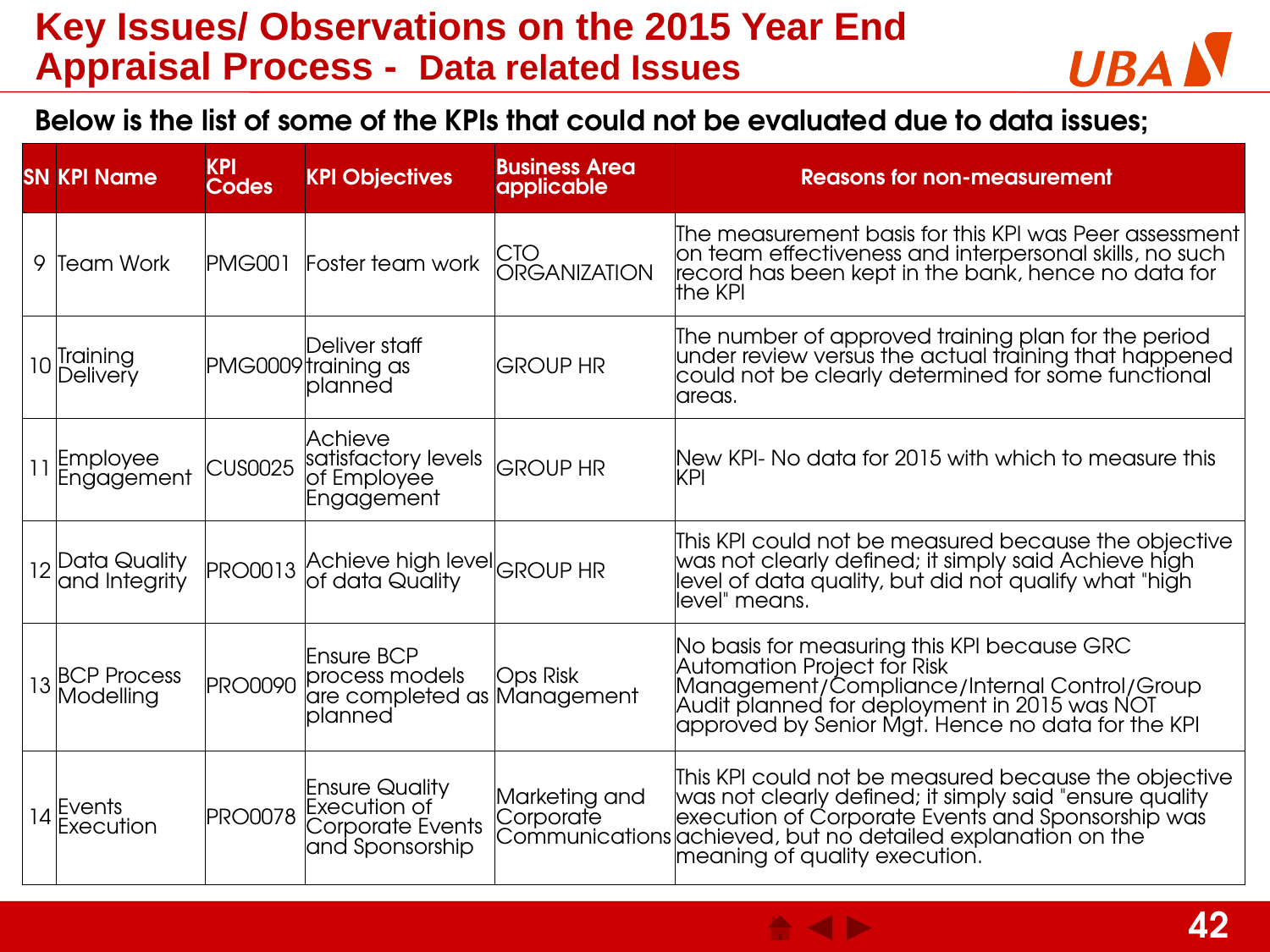

Key Issues/ Observations on the 2015 Year End Appraisal Process -  Data related Issues
Below is the list of some of the KPIs that could not be evaluated due to data issues;
| SN | KPI Name | KPI Codes | KPI Objectives | Business Area applicable | Reasons for non-measurement |
| --- | --- | --- | --- | --- | --- |
| 9 | Team Work | PMG001 | Foster team work | CTO ORGANIZATION | The measurement basis for this KPI was Peer assessment on team effectiveness and interpersonal skills, no such record has been kept in the bank, hence no data for the KPI |
| 10 | Training Delivery | PMG0009 | Deliver staff training as planned | GROUP HR | The number of approved training plan for the period under review versus the actual training that happened could not be clearly determined for some functional areas. |
| 11 | Employee Engagement | CUS0025 | Achieve satisfactory levels of Employee Engagement | GROUP HR | New KPI- No data for 2015 with which to measure this KPI |
| 12 | Data Quality and Integrity | PRO0013 | Achieve high level of data Quality | GROUP HR | This KPI could not be measured because the objective was not clearly defined; it simply said Achieve high level of data quality, but did not qualify what "high level" means. |
| 13 | BCP Process Modelling | PRO0090 | Ensure BCP process models are completed as planned | Ops Risk Management | No basis for measuring this KPI because GRC Automation Project for Risk Management/Compliance/Internal Control/Group Audit planned for deployment in 2015 was NOT approved by Senior Mgt. Hence no data for the KPI |
| 14 | Events Execution | PRO0078 | Ensure Quality Execution of Corporate Events and Sponsorship | Marketing and Corporate Communications | This KPI could not be measured because the objective was not clearly defined; it simply said "ensure quality execution of Corporate Events and Sponsorship was achieved, but no detailed explanation on the meaning of quality execution. |